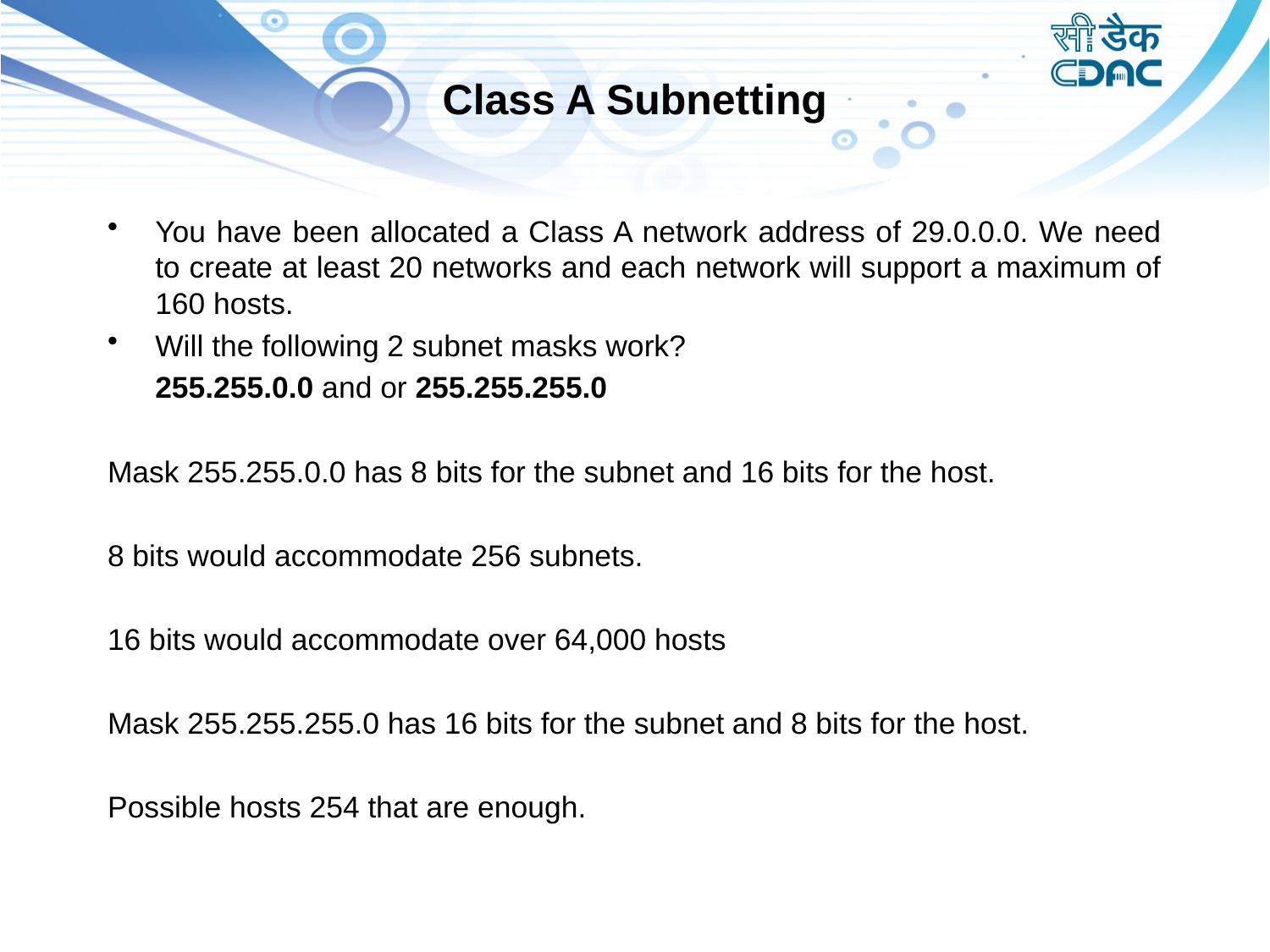

# Class A Subnetting
You have been allocated a Class A network address of 29.0.0.0. We need to create at least 20 networks and each network will support a maximum of 160 hosts.
Will the following 2 subnet masks work?
 	255.255.0.0 and or 255.255.255.0

Mask 255.255.0.0 has 8 bits for the subnet and 16 bits for the host.

8 bits would accommodate 256 subnets.

16 bits would accommodate over 64,000 hosts

Mask 255.255.255.0 has 16 bits for the subnet and 8 bits for the host.

Possible hosts 254 that are enough.